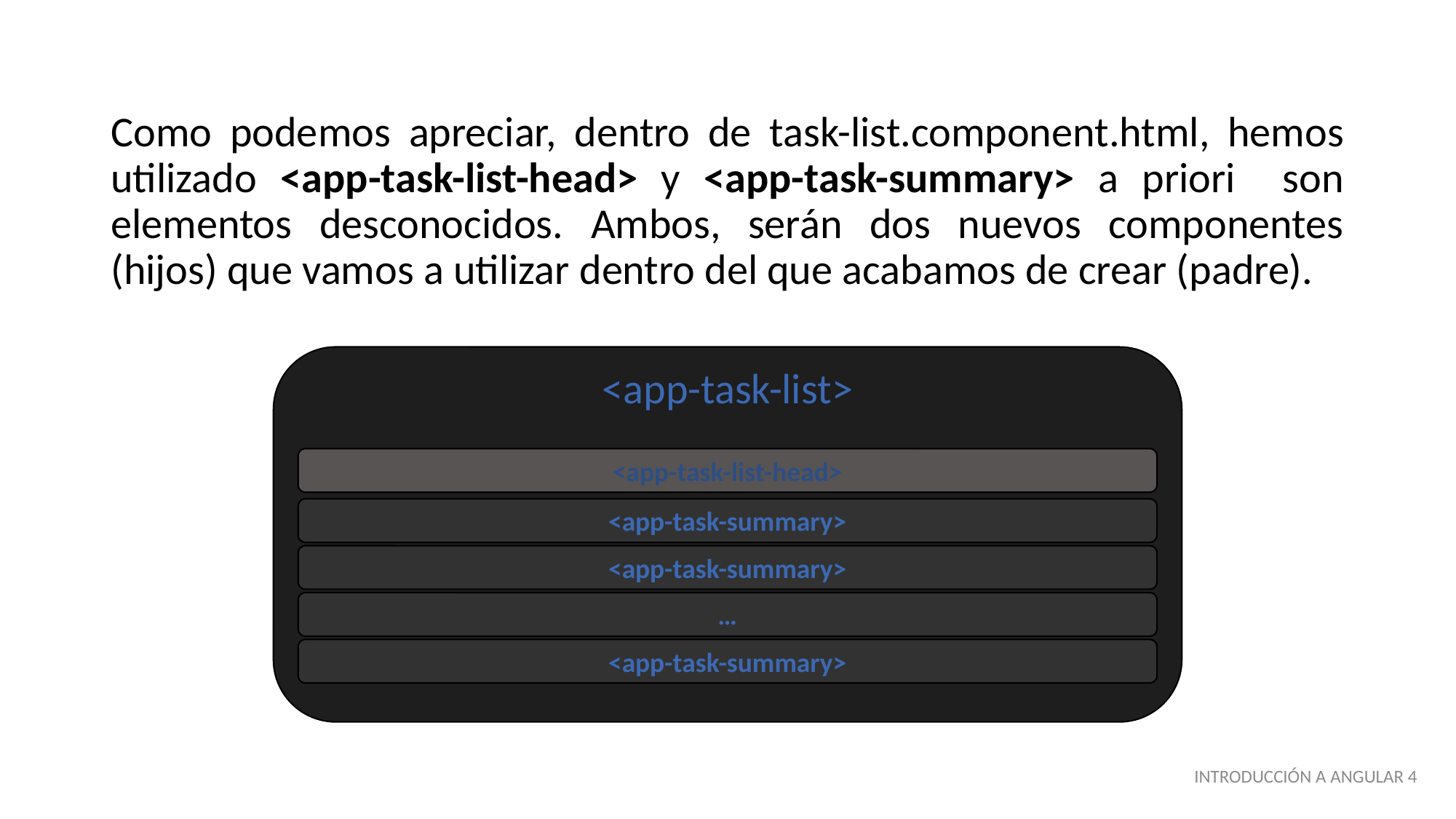

Como podemos apreciar, dentro de task-list.component.html, hemos utilizado <app-task-list-head> y <app-task-summary> a priori  son elementos desconocidos. Ambos, serán dos nuevos componentes (hijos) que vamos a utilizar dentro del que acabamos de crear (padre).

<app-task-list>

<app-task-list-head>
<app-task-summary>
<app-task-summary>
…
<app-task-summary>
INTRODUCCIÓN A ANGULAR 4